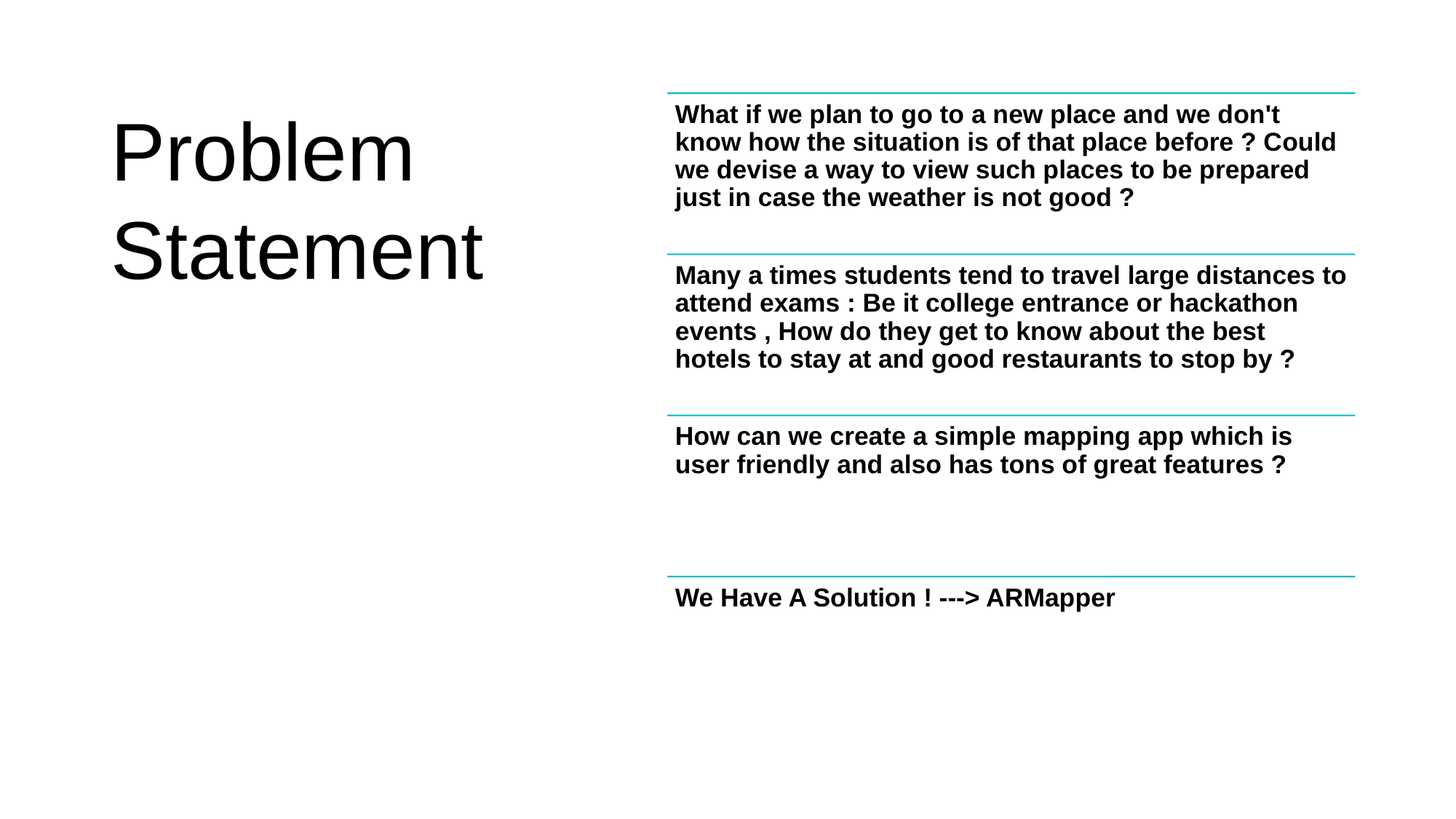

# Problem Statement
What if we plan to go to a new place and we don't know how the situation is of that place before ? Could we devise a way to view such places to be prepared just in case the weather is not good ?
Many a times students tend to travel large distances to attend exams : Be it college entrance or hackathon events , How do they get to know about the best hotels to stay at and good restaurants to stop by ?
How can we create a simple mapping app which is user friendly and also has tons of great features ?
We Have A Solution ! ---> ARMapper